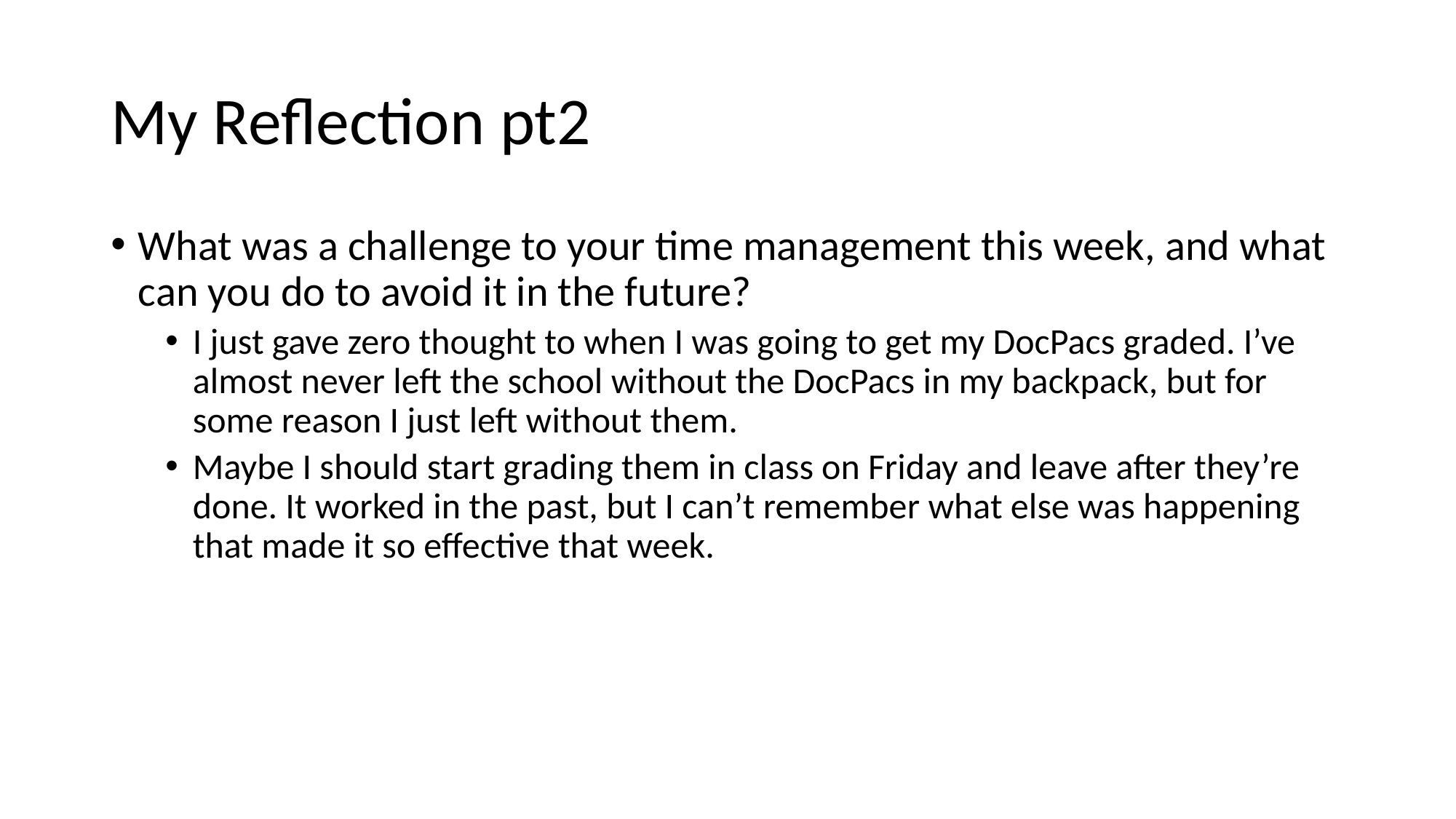

# My Reflection pt2
What was a challenge to your time management this week, and what can you do to avoid it in the future?
I just gave zero thought to when I was going to get my DocPacs graded. I’ve almost never left the school without the DocPacs in my backpack, but for some reason I just left without them.
Maybe I should start grading them in class on Friday and leave after they’re done. It worked in the past, but I can’t remember what else was happening that made it so effective that week.